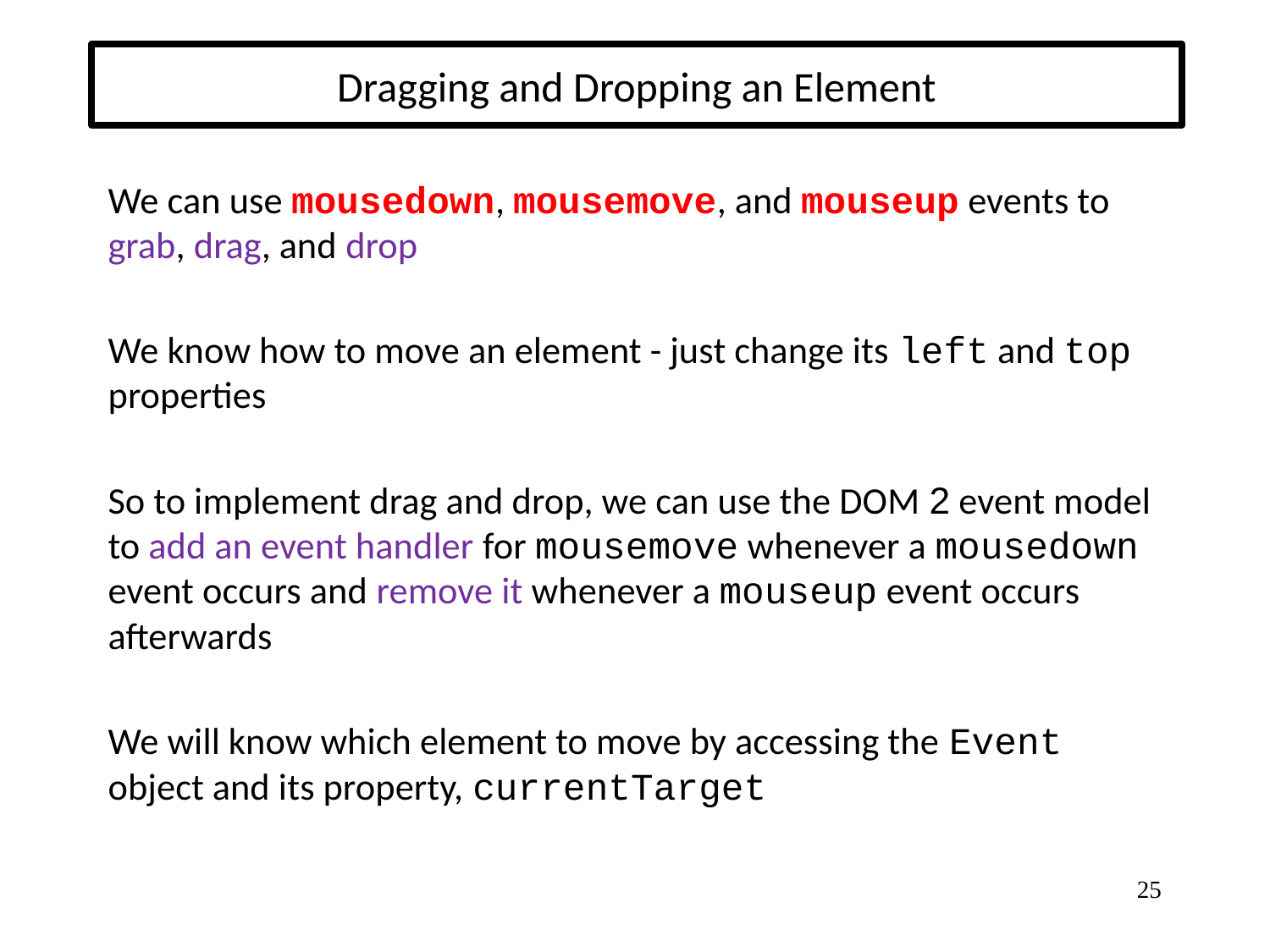

# Dragging and Dropping an Element
We can use mousedown, mousemove, and mouseup events to grab, drag, and drop

We know how to move an element - just change its left and top properties

So to implement drag and drop, we can use the DOM 2 event model to add an event handler for mousemove whenever a mousedown event occurs and remove it whenever a mouseup event occurs afterwards

We will know which element to move by accessing the Event object and its property, currentTarget

25